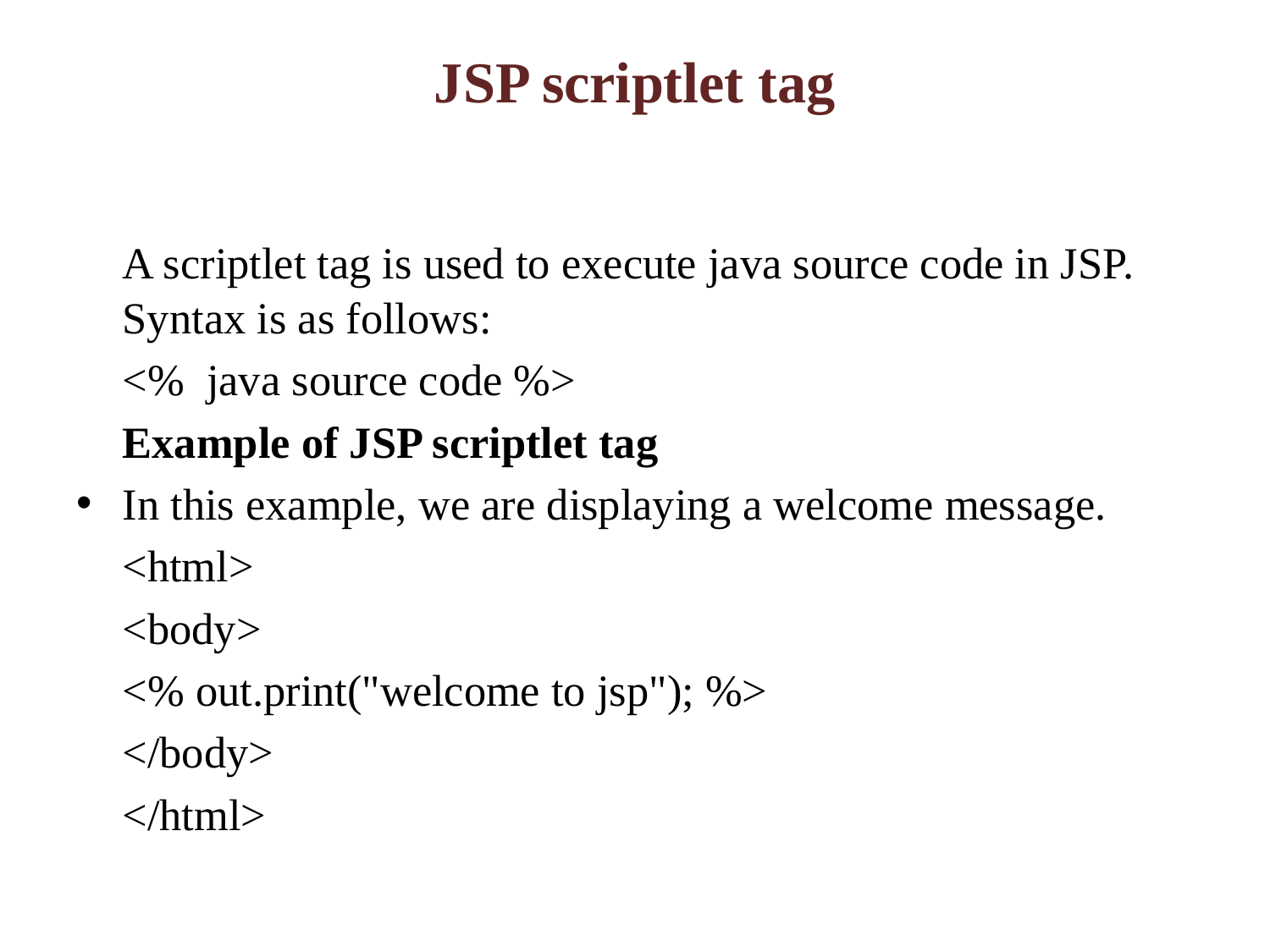

# JSP scriptlet tag
	A scriptlet tag is used to execute java source code in JSP. Syntax is as follows:
	<%  java source code %>
	Example of JSP scriptlet tag
In this example, we are displaying a welcome message.
	<html>
	<body>
	<% out.print("welcome to jsp"); %>
	</body>
	</html>